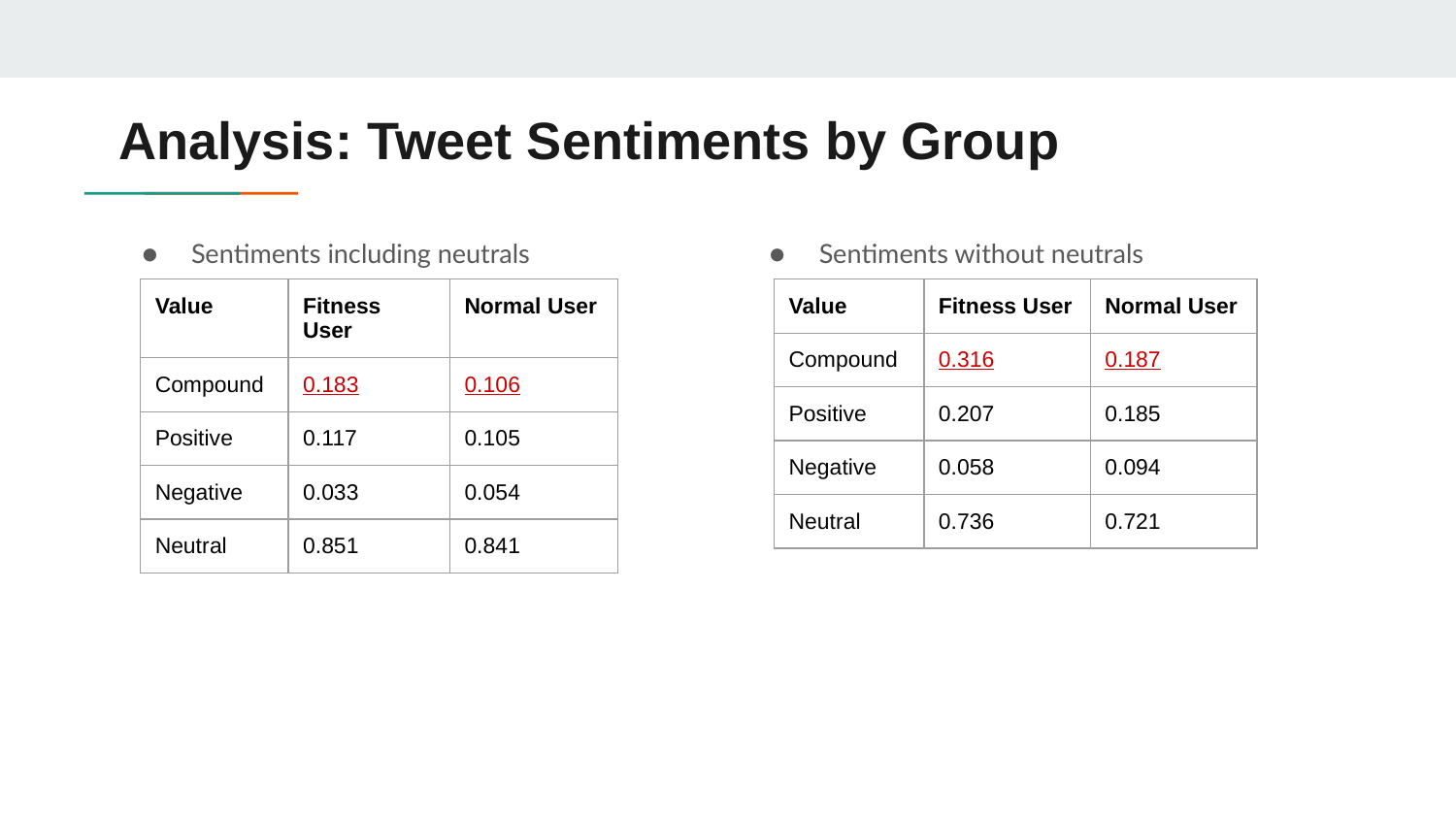

# Analysis: Tweet Sentiments by Group
Sentiments including neutrals
Sentiments without neutrals
| Value | Fitness User | Normal User |
| --- | --- | --- |
| Compound | 0.183 | 0.106 |
| Positive | 0.117 | 0.105 |
| Negative | 0.033 | 0.054 |
| Neutral | 0.851 | 0.841 |
| Value | Fitness User | Normal User |
| --- | --- | --- |
| Compound | 0.316 | 0.187 |
| Positive | 0.207 | 0.185 |
| Negative | 0.058 | 0.094 |
| Neutral | 0.736 | 0.721 |